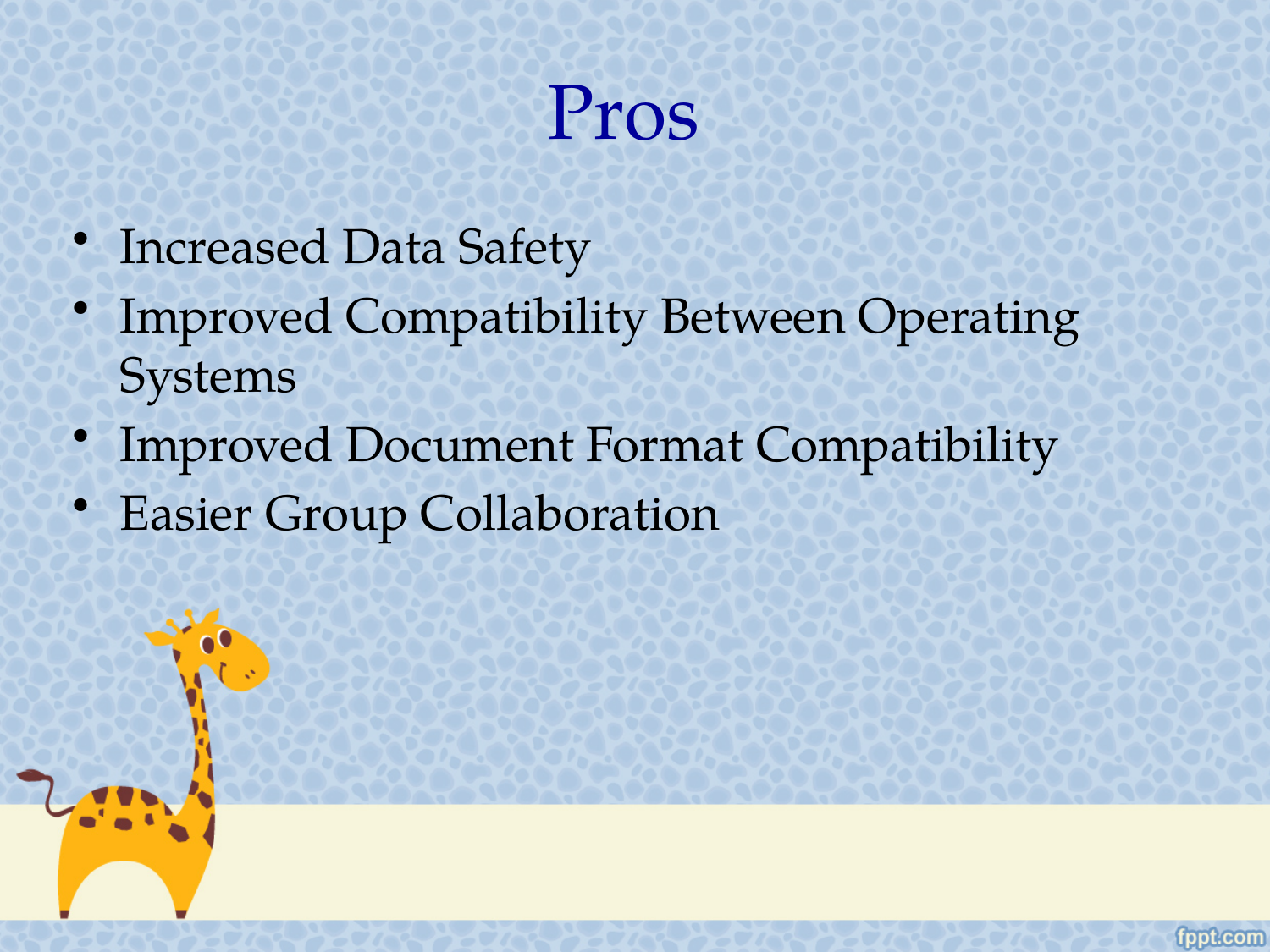

Pros
Increased Data Safety
Improved Compatibility Between Operating Systems
Improved Document Format Compatibility
Easier Group Collaboration